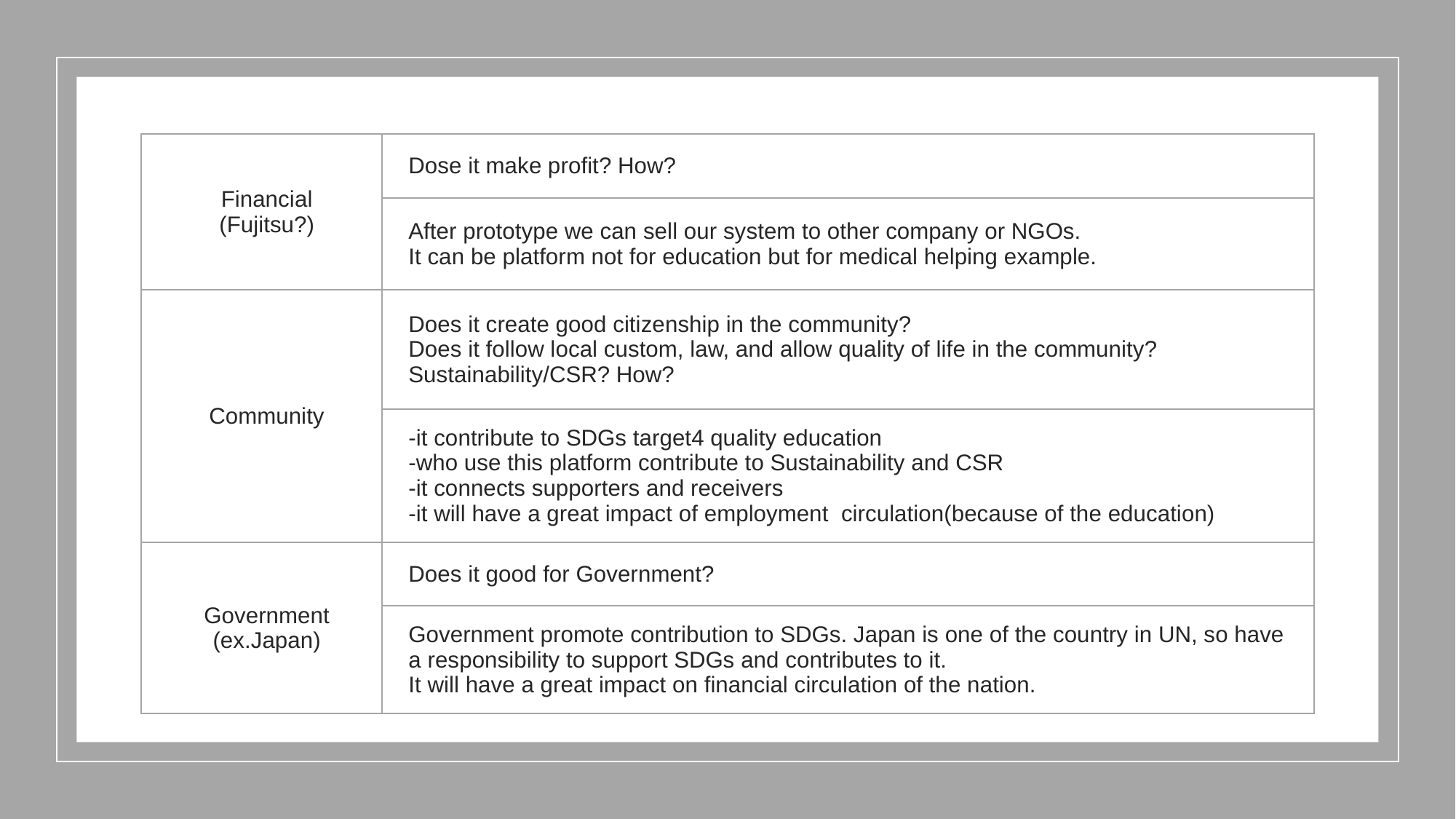

| Financial (Fujitsu?) | Dose it make profit? How? |
| --- | --- |
|  | After prototype we can sell our system to other company or NGOs. It can be platform not for education but for medical helping example. |
| Community | Does it create good citizenship in the community? Does it follow local custom, law, and allow quality of life in the community? Sustainability/CSR? How? |
|  | -it contribute to SDGs target4 quality education -who use this platform contribute to Sustainability and CSR -it connects supporters and receivers -it will have a great impact of employment circulation(because of the education) |
| Government (ex.Japan) | Does it good for Government? |
|  | Government promote contribution to SDGs. Japan is one of the country in UN, so have a responsibility to support SDGs and contributes to it. It will have a great impact on financial circulation of the nation. |